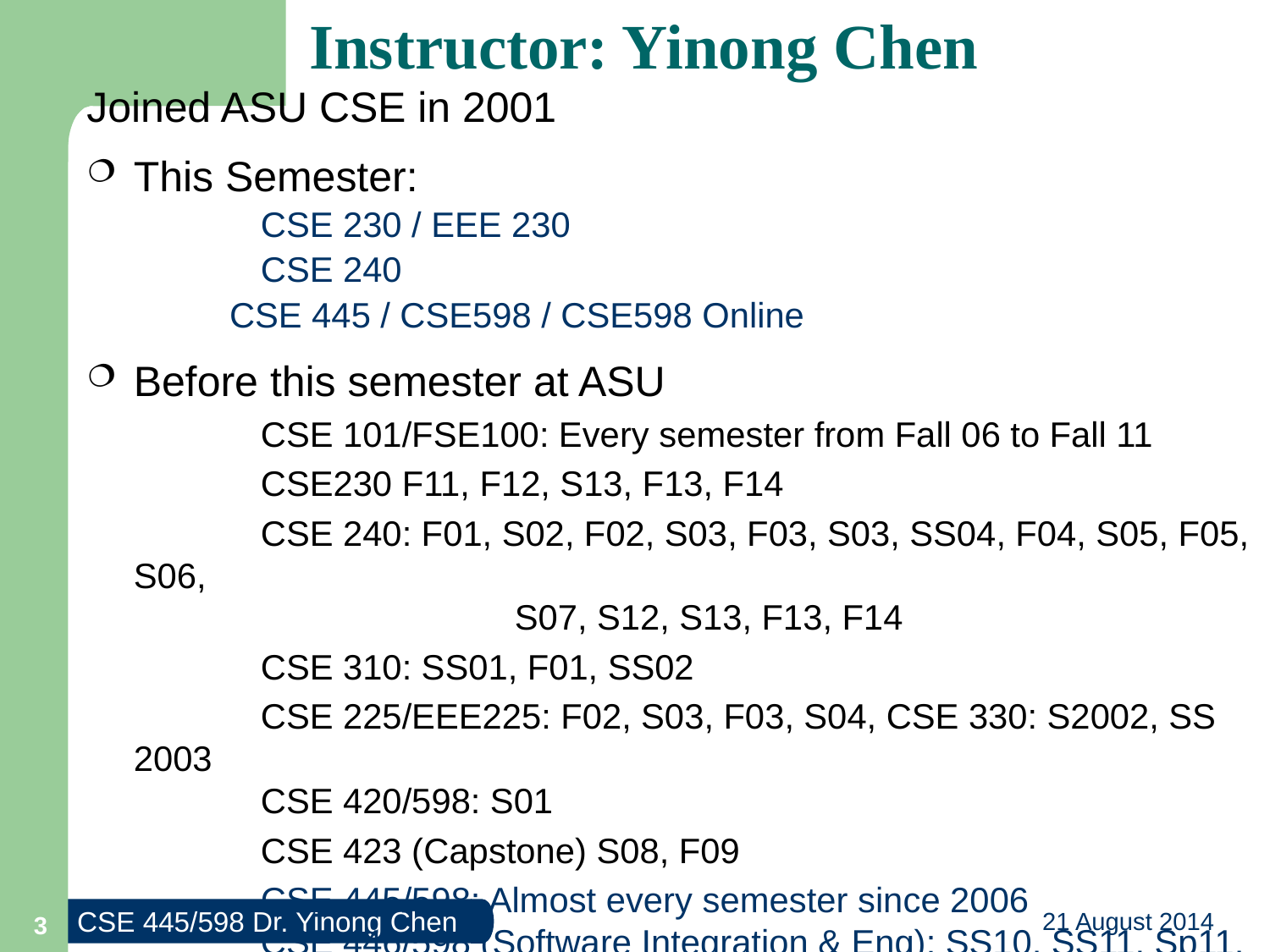

# Instructor: Yinong Chen
Joined ASU CSE in 2001
This Semester:
		CSE 230 / EEE 230
		CSE 240
	CSE 445 / CSE598 / CSE598 Online
Before this semester at ASU
		CSE 101/FSE100: Every semester from Fall 06 to Fall 11
		CSE230 F11, F12, S13, F13, F14
		CSE 240: F01, S02, F02, S03, F03, S03, SS04, F04, S05, F05, S06,
			S07, S12, S13, F13, F14
		CSE 310: SS01, F01, SS02
		CSE 225/EEE225: F02, S03, F03, S04, CSE 330: S2002, SS 2003
	CSE 420/598: S01
		CSE 423 (Capstone) S08, F09
		CSE 445/598: Almost every semester since 2006
	CSE 446/598 (Software Integration & Eng): SS10, SS11, Sp11,
					SS12, SS13, Sp14
3
21 August 2014